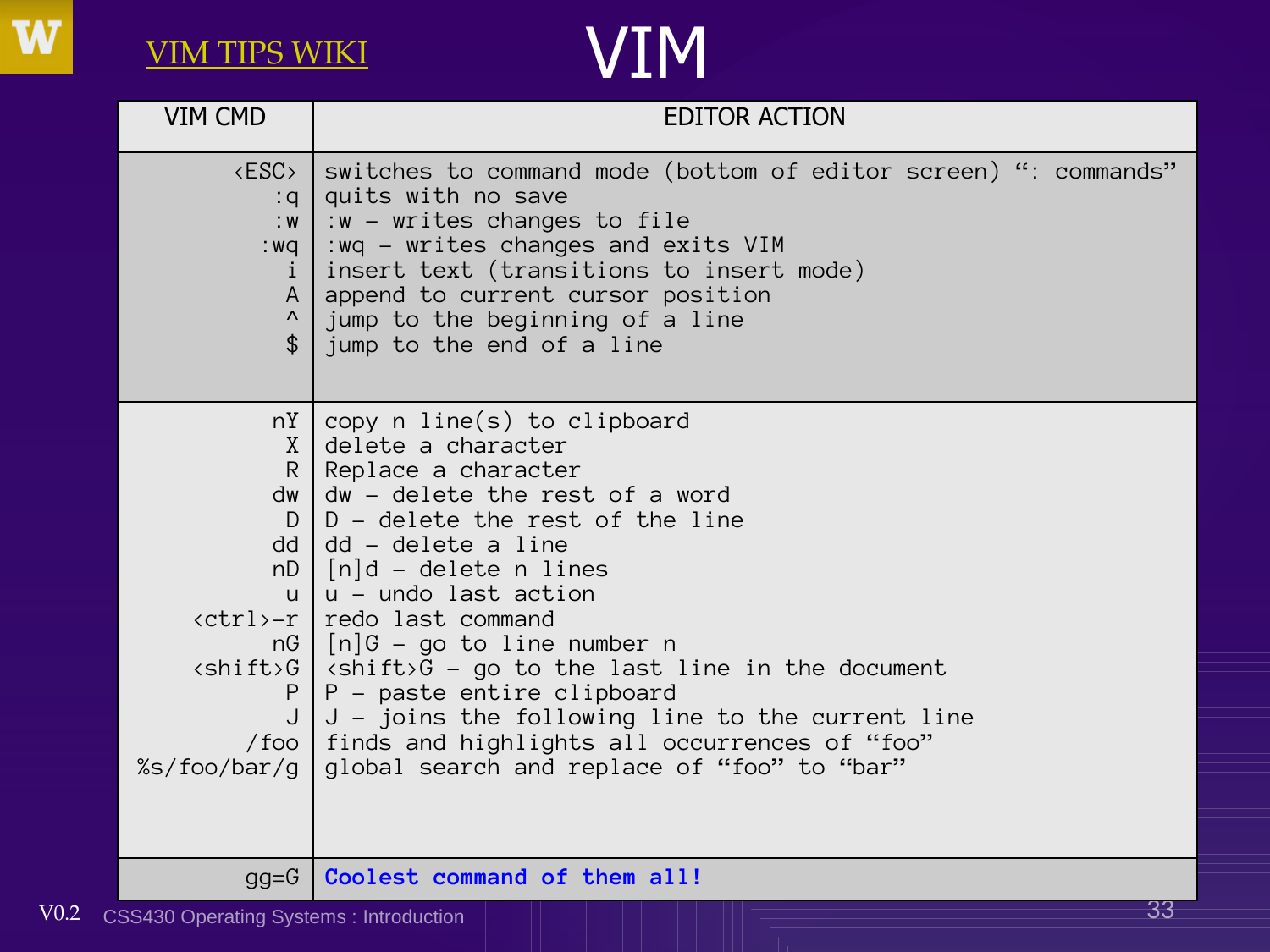

# VIM
VIM TIPS WIKI
| VIM CMD | EDITOR ACTION |
| --- | --- |
| <ESC> :q :w :wq i A ^ $ | switches to command mode (bottom of editor screen) “: commands” quits with no save :w - writes changes to file :wq - writes changes and exits VIM insert text (transitions to insert mode) append to current cursor position jump to the beginning of a line jump to the end of a line |
| nY X R dw D dd nD u <ctrl>-r nG <shift>G P J /foo %s/foo/bar/g | copy n line(s) to clipboard delete a character Replace a character dw - delete the rest of a word D - delete the rest of the line dd - delete a line [n]d - delete n lines u - undo last action redo last command [n]G - go to line number n <shift>G - go to the last line in the document P - paste entire clipboard J - joins the following line to the current line finds and highlights all occurrences of “foo” global search and replace of “foo” to “bar” |
| gg=G | Coolest command of them all! |
33
CSS430 Operating Systems : Introduction